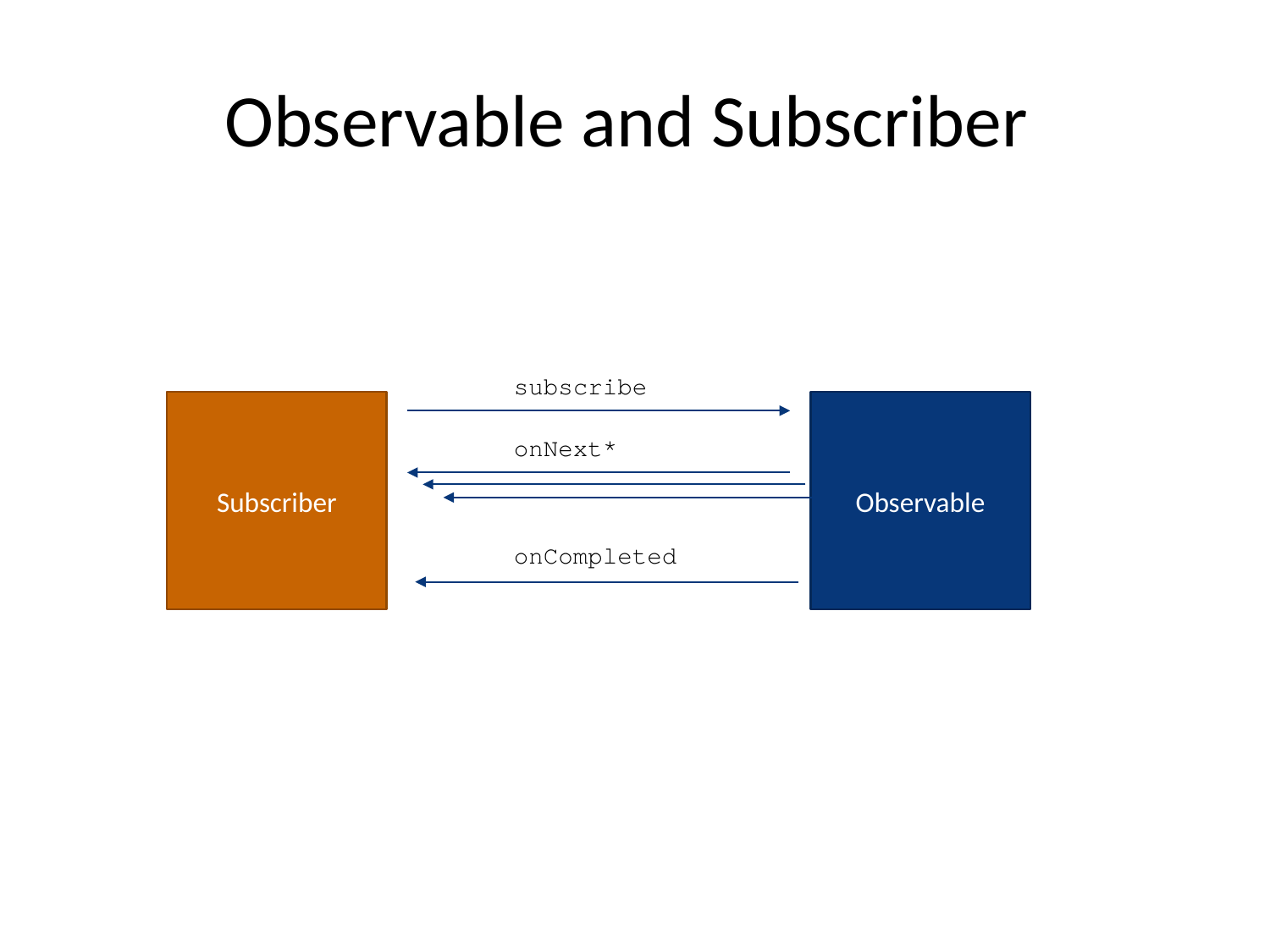

# Observable and Subscriber
subscribe

Subscriber

Observable

onNext*

onCompleted

40